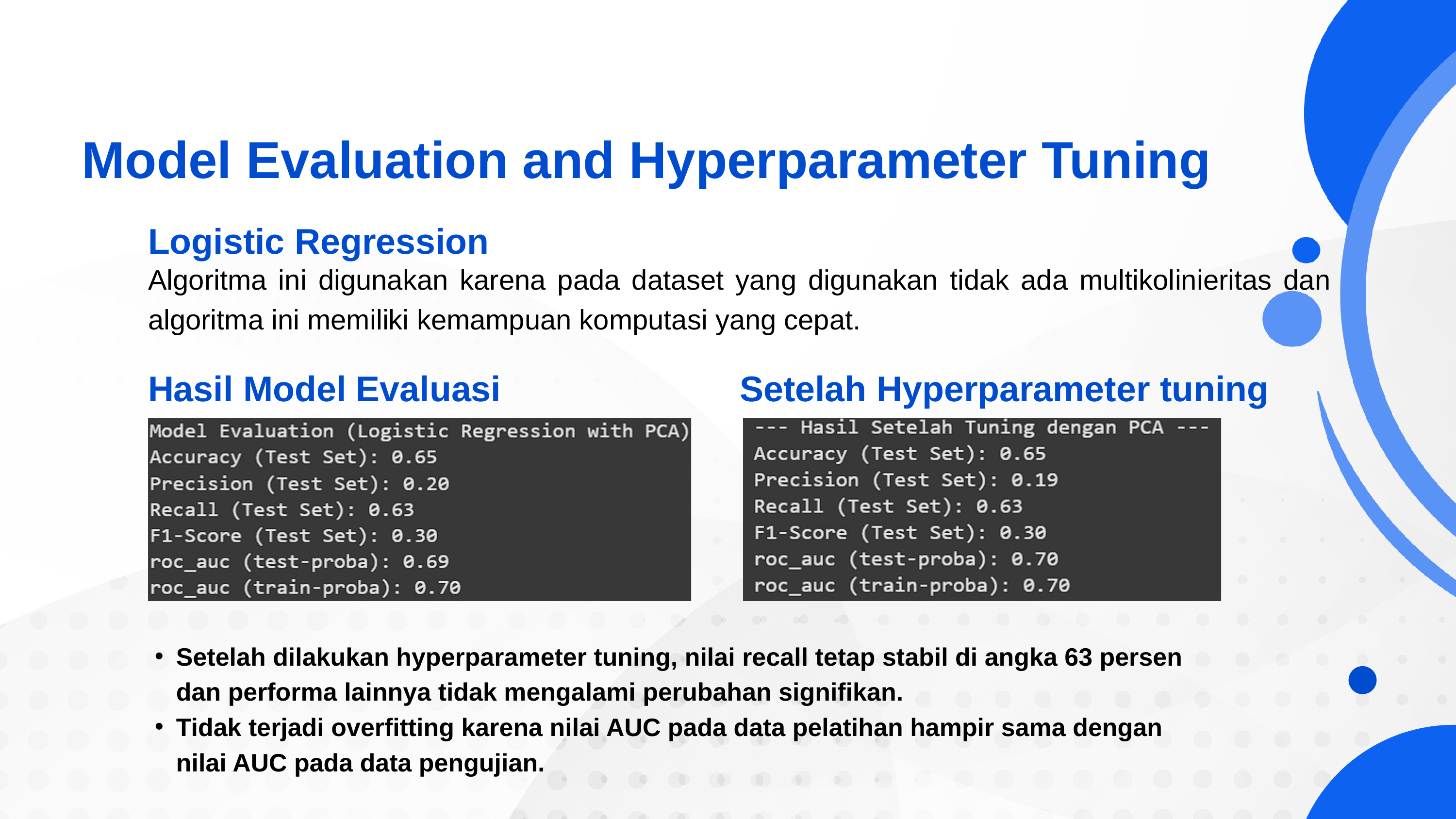

Model Evaluation and Hyperparameter Tuning
Logistic Regression
Algoritma ini digunakan karena pada dataset yang digunakan tidak ada multikolinieritas dan algoritma ini memiliki kemampuan komputasi yang cepat.

Hasil Model Evaluasi
Setelah Hyperparameter tuning

Setelah dilakukan hyperparameter tuning, nilai recall tetap stabil di angka 63 persen dan performa lainnya tidak mengalami perubahan signifikan.
Tidak terjadi overfitting karena nilai AUC pada data pelatihan hampir sama dengan nilai AUC pada data pengujian.